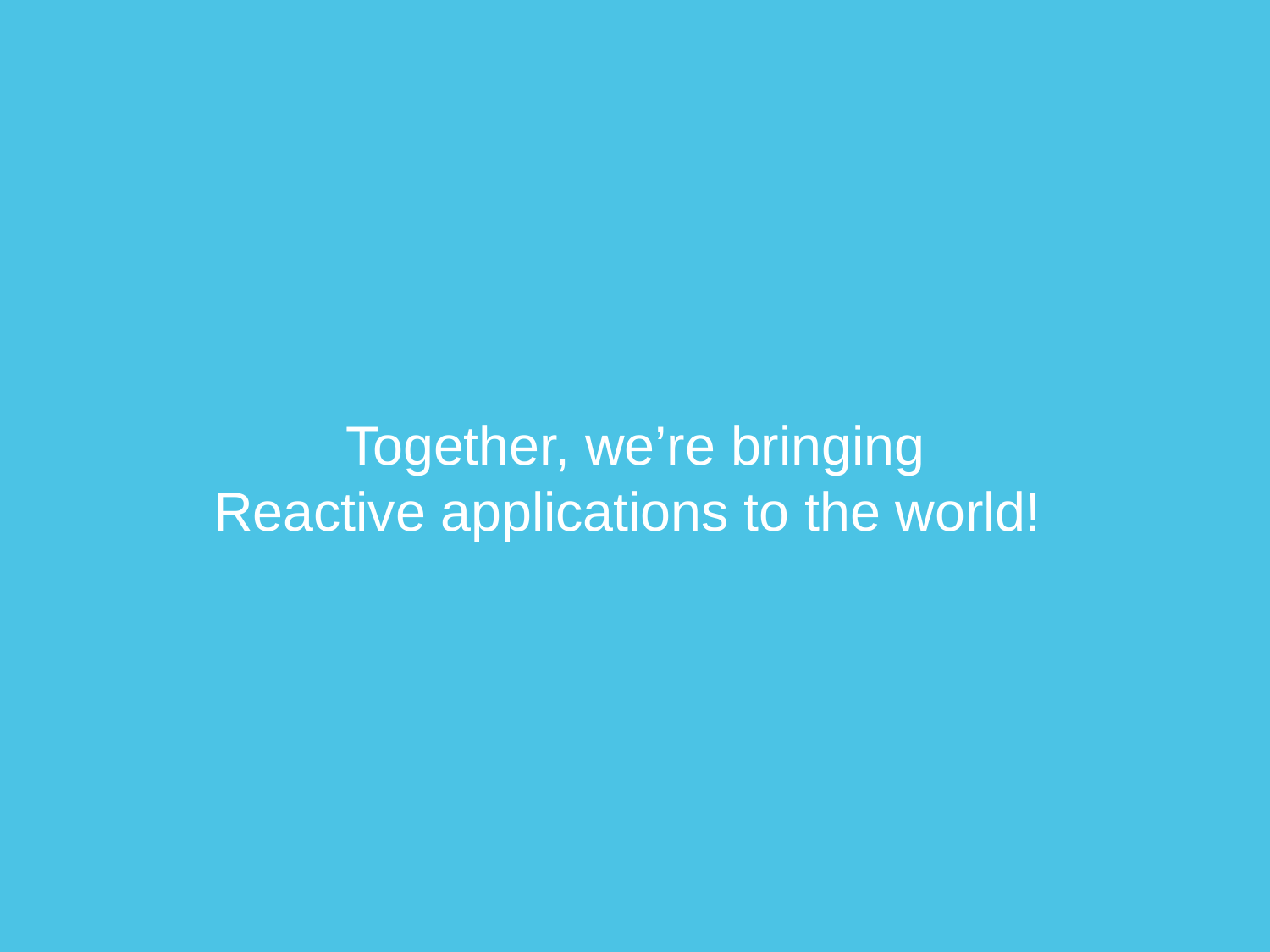

# Together, we’re bringing Reactive applications to the world!